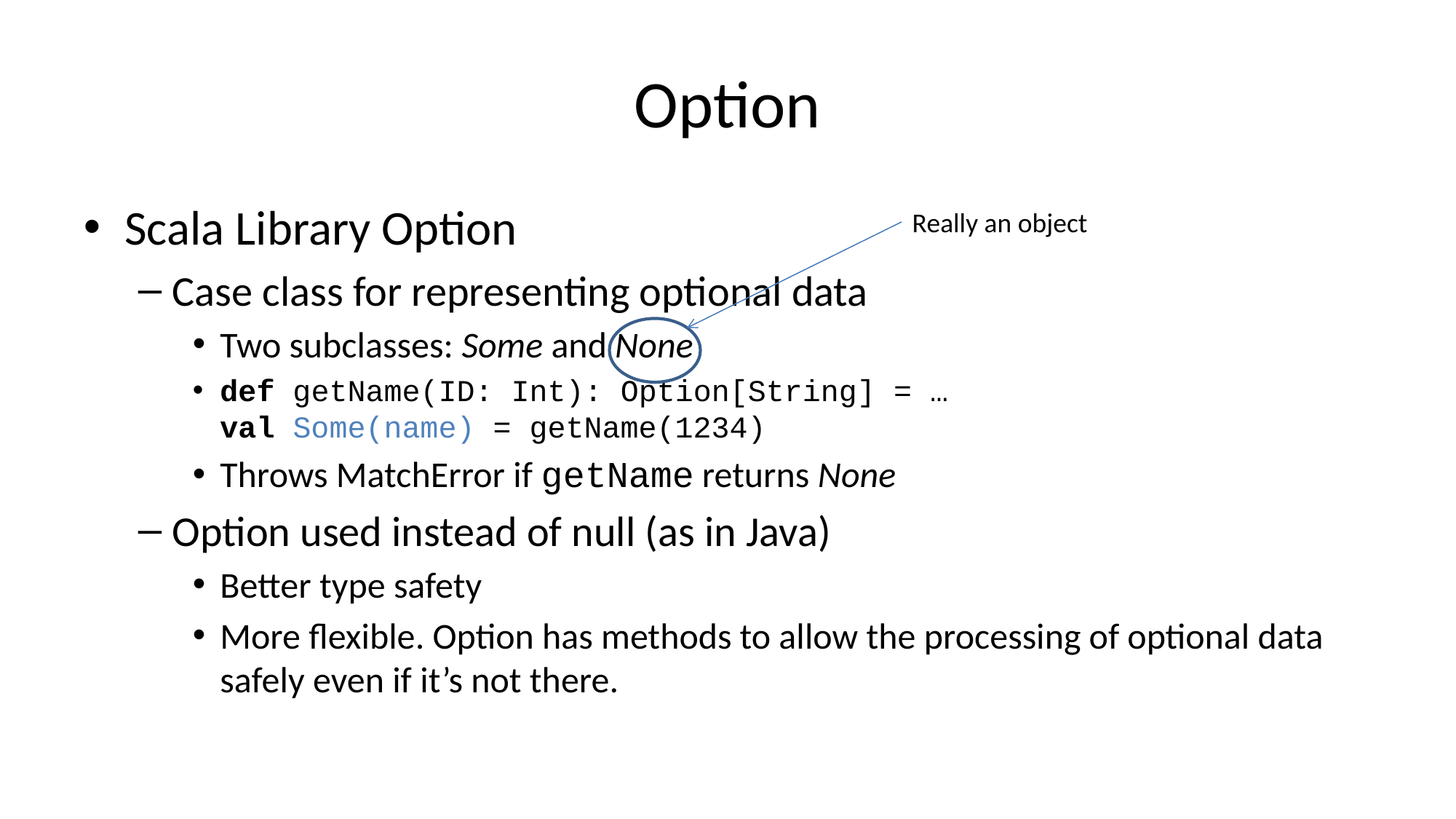

# Option
Scala Library Option
Case class for representing optional data
Two subclasses: Some and None
def getName(ID: Int): Option[String] = …
val Some(name) = getName(1234)
Throws MatchError if getName returns None
Option used instead of null (as in Java)
Better type safety
More flexible. Option has methods to allow the processing of optional data safely even if it’s not there.
Really an object